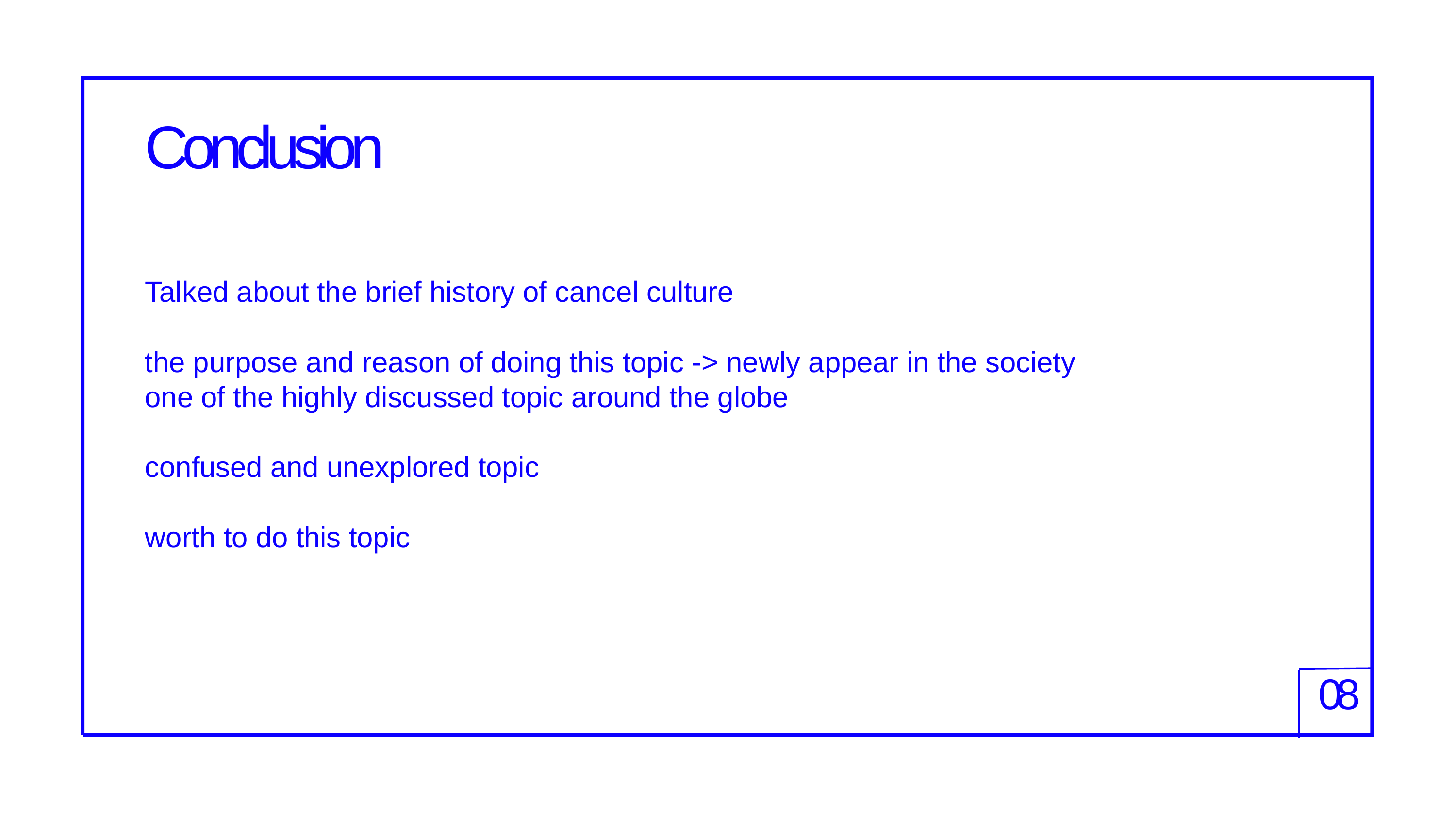

Conclusion
Talked about the brief history of cancel culture

the purpose and reason of doing this topic -> newly appear in the society
one of the highly discussed topic around the globe

confused and unexplored topic

worth to do this topic

08